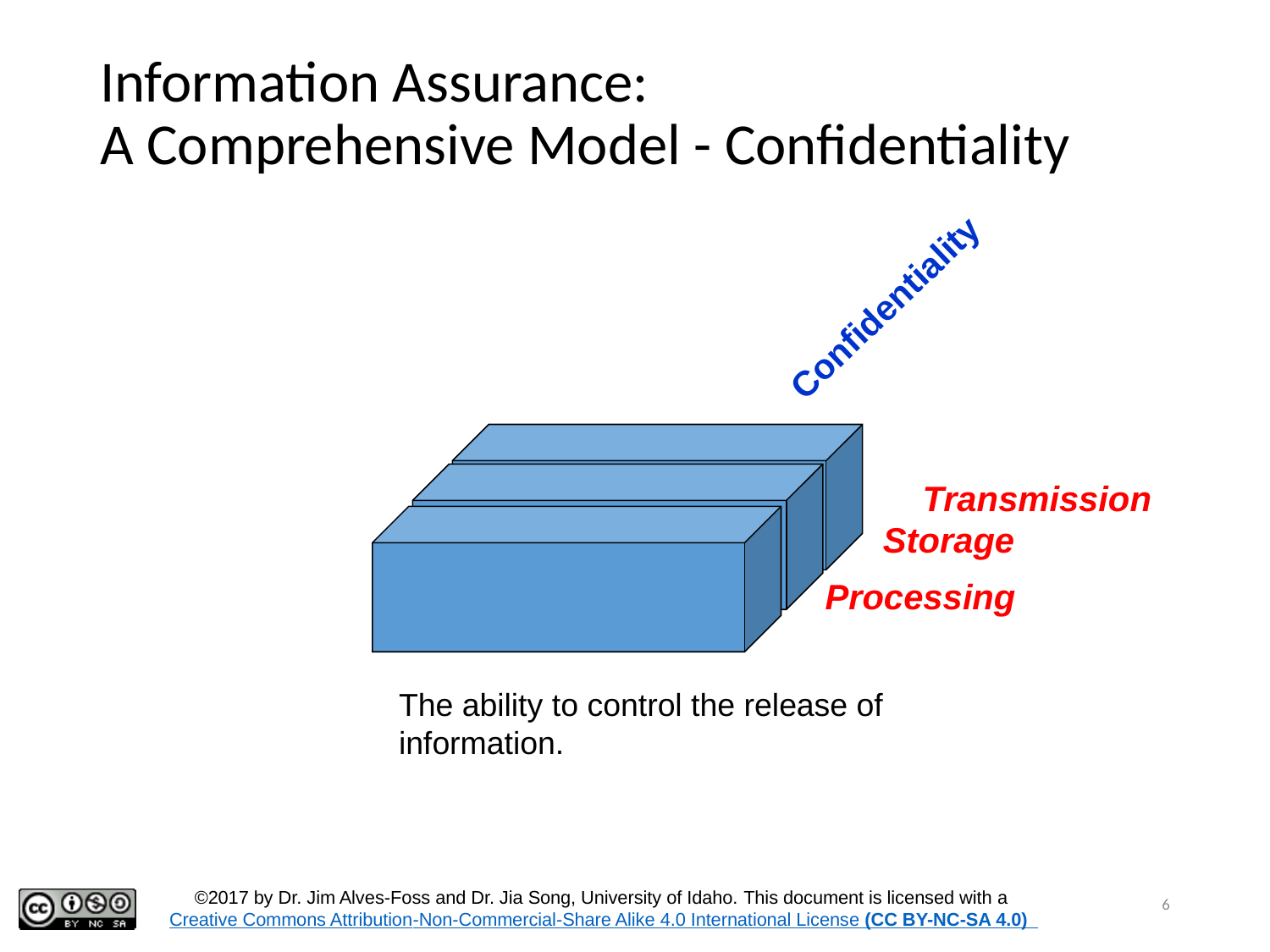

# Information Assurance: A Comprehensive Model - Confidentiality
Confidentiality

Transmission

Storage

Processing
The ability to control the release of information.
6